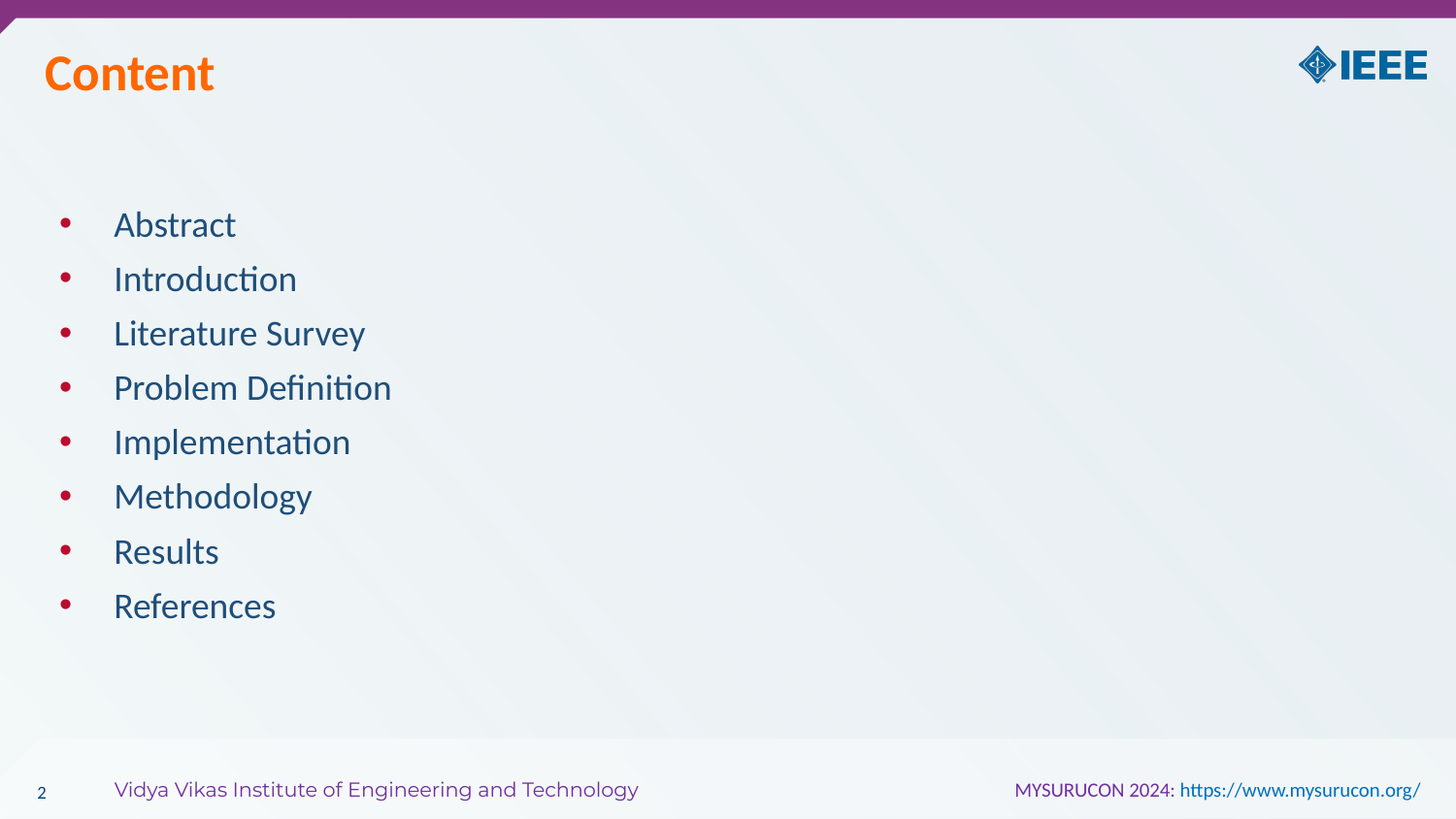

# Content
Abstract
Introduction
Literature Survey
Problem Definition
Implementation
Methodology
Results
References

2
Vidya Vikas Institute of Engineering and Technology  			     MYSURUCON 2024: https://www.mysurucon.org/